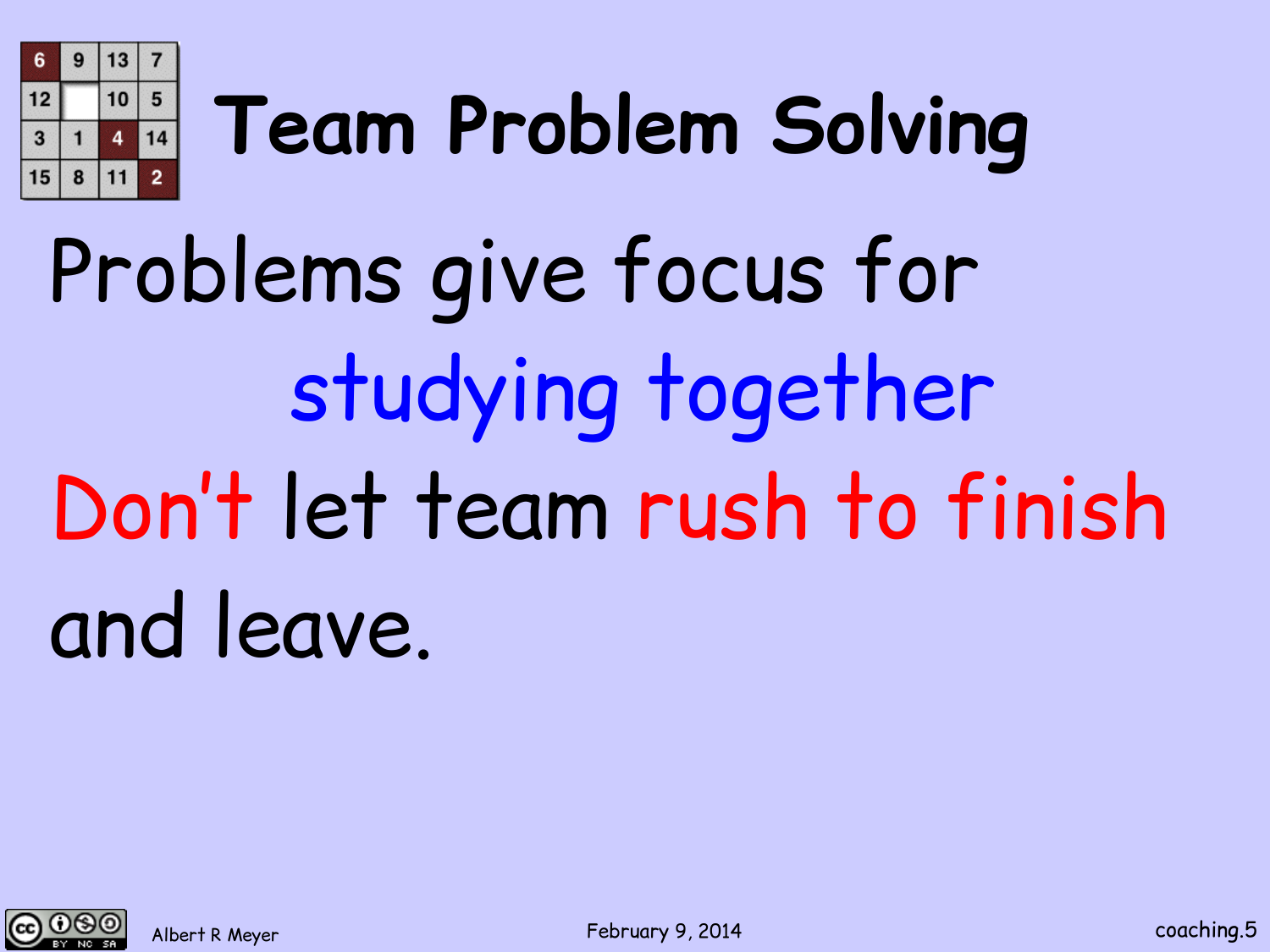

# Team Problem Solving
Problems give focus for
studying together
Don’t let team rush to finish
and leave.
coaching.5